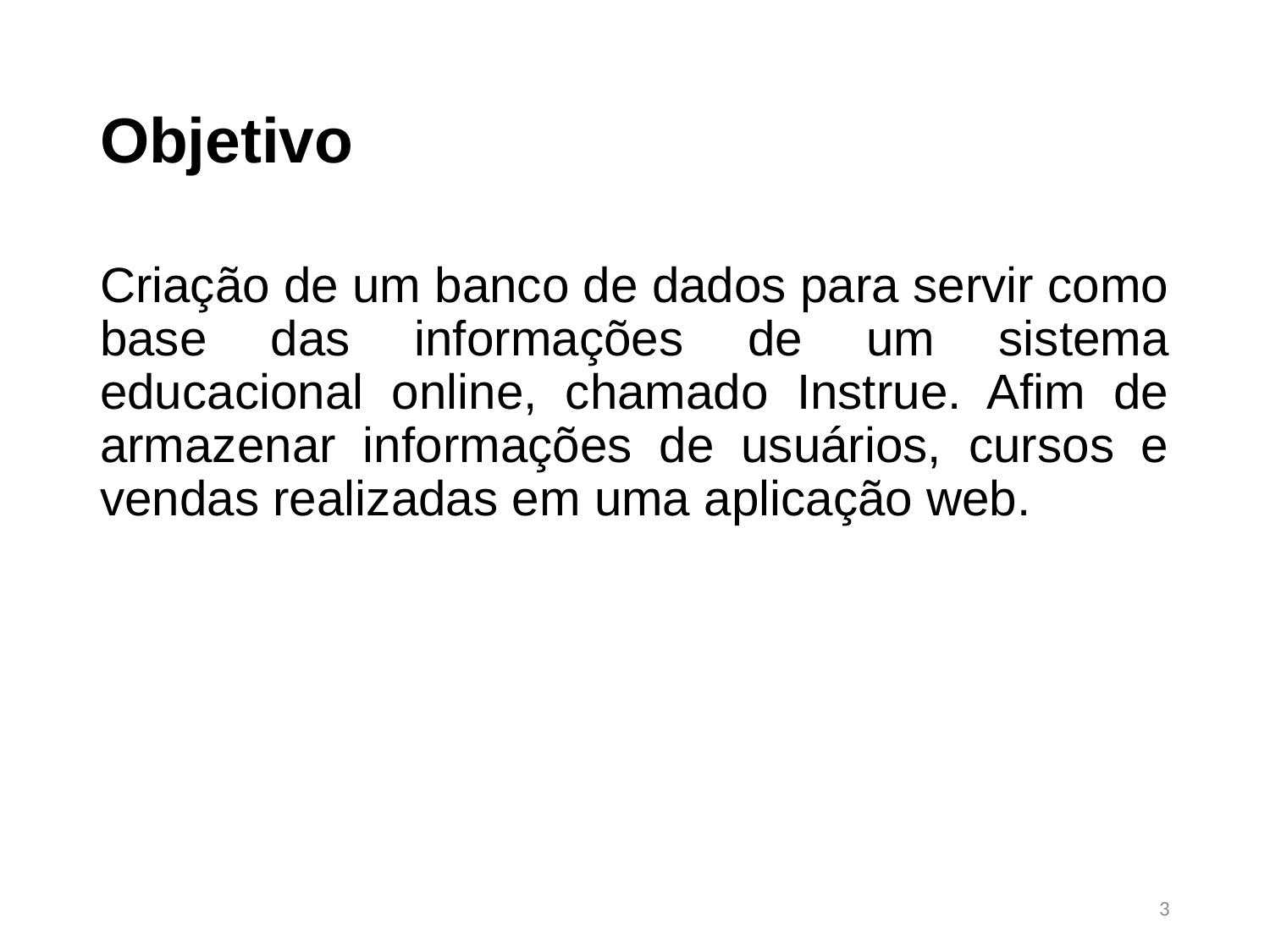

# Objetivo
Criação de um banco de dados para servir como base das informações de um sistema educacional online, chamado Instrue. Afim de armazenar informações de usuários, cursos e vendas realizadas em uma aplicação web.

3